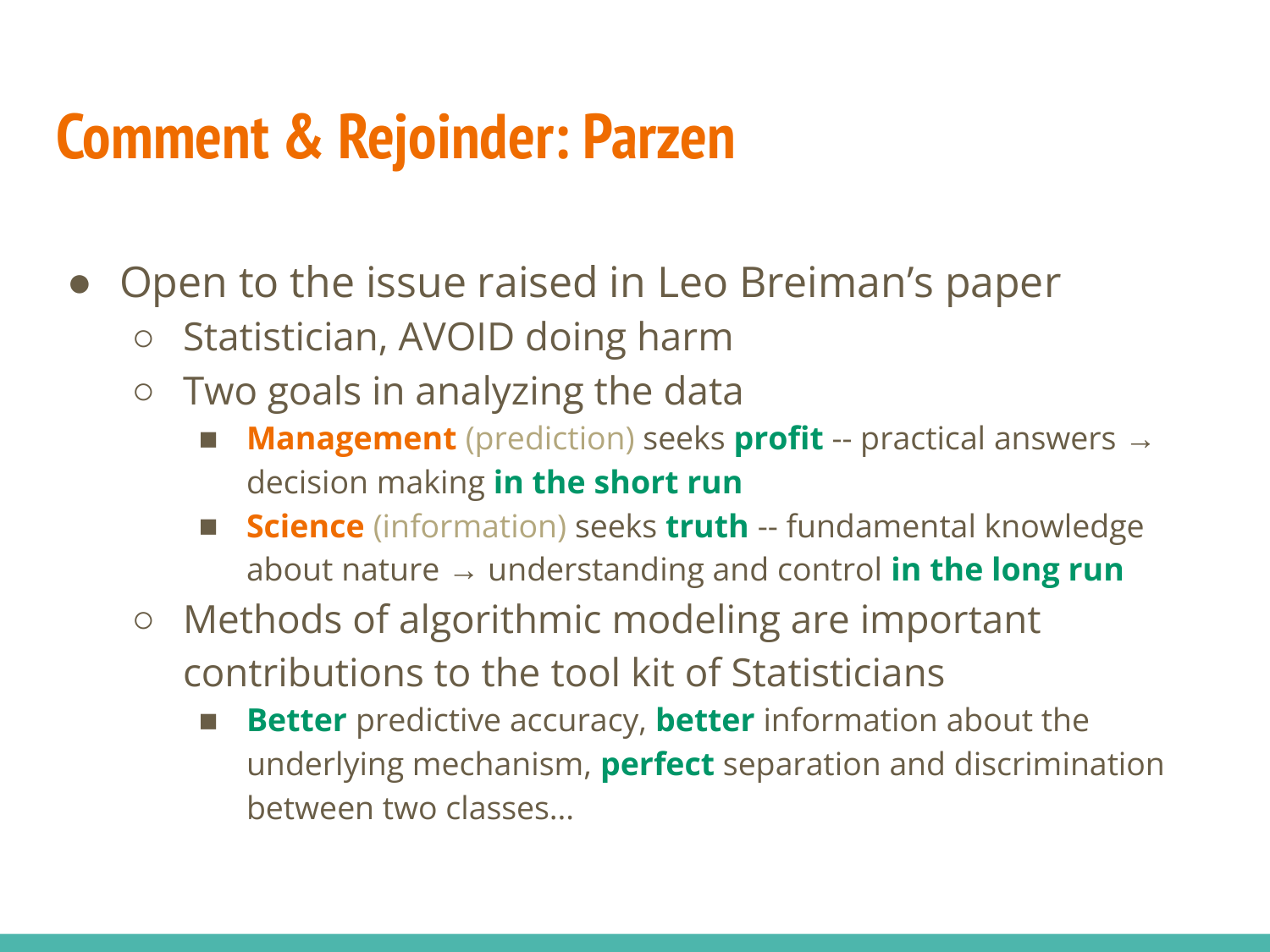

# Comment & Rejoinder: Parzen
Open to the issue raised in Leo Breiman’s paper
Statistician, AVOID doing harm
Two goals in analyzing the data
Management (prediction) seeks profit -- practical answers → decision making in the short run
Science (information) seeks truth -- fundamental knowledge about nature → understanding and control in the long run
Methods of algorithmic modeling are important contributions to the tool kit of Statisticians
Better predictive accuracy, better information about the underlying mechanism, perfect separation and discrimination between two classes...